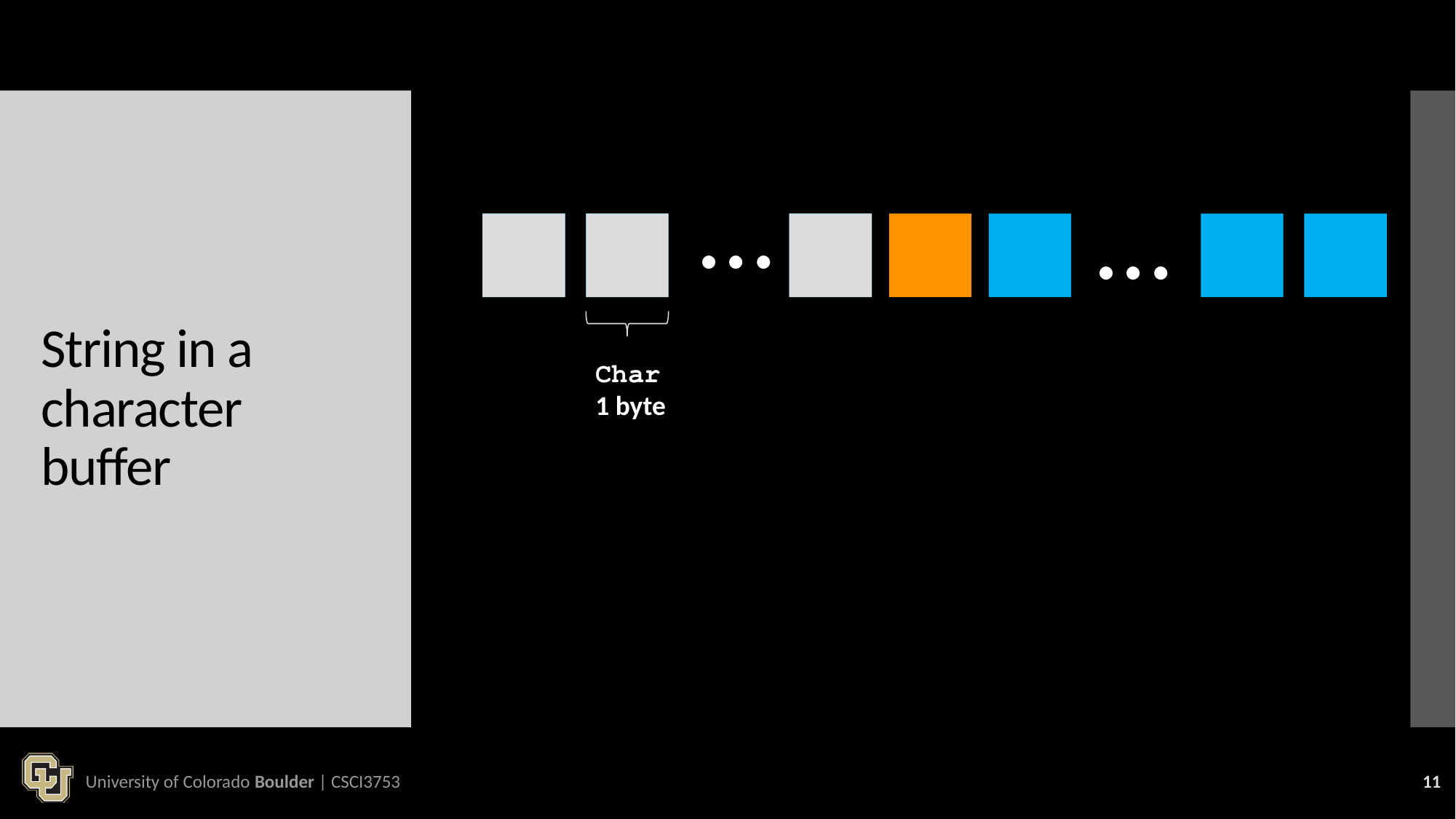

# String in a character buffer
…
…

Char
1 byte
University of Colorado Boulder | CSCI3753
11